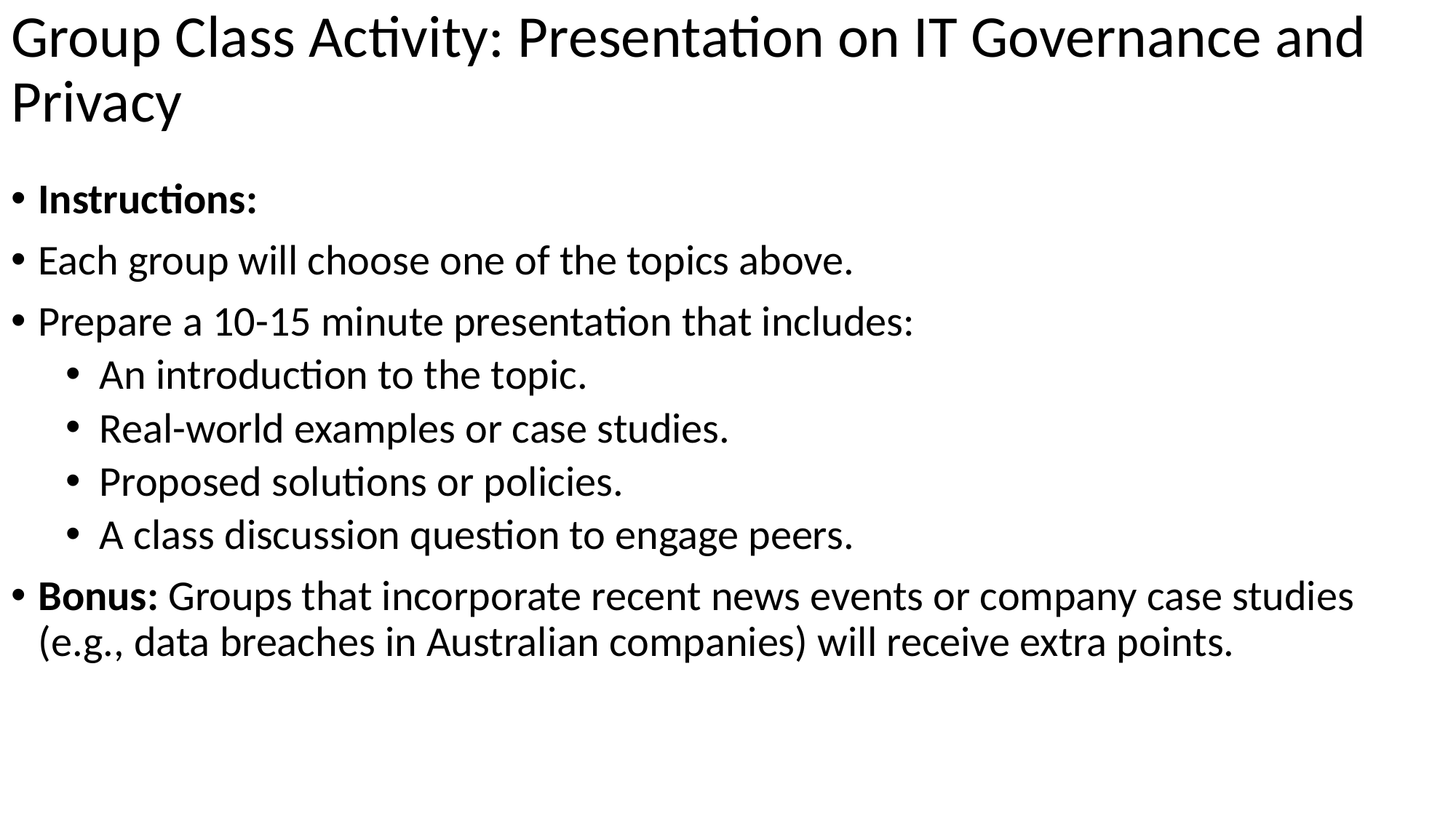

# Group Class Activity: Presentation on IT Governance and Privacy
Instructions:
Each group will choose one of the topics above.
Prepare a 10-15 minute presentation that includes:
An introduction to the topic.
Real-world examples or case studies.
Proposed solutions or policies.
A class discussion question to engage peers.
Bonus: Groups that incorporate recent news events or company case studies (e.g., data breaches in Australian companies) will receive extra points.